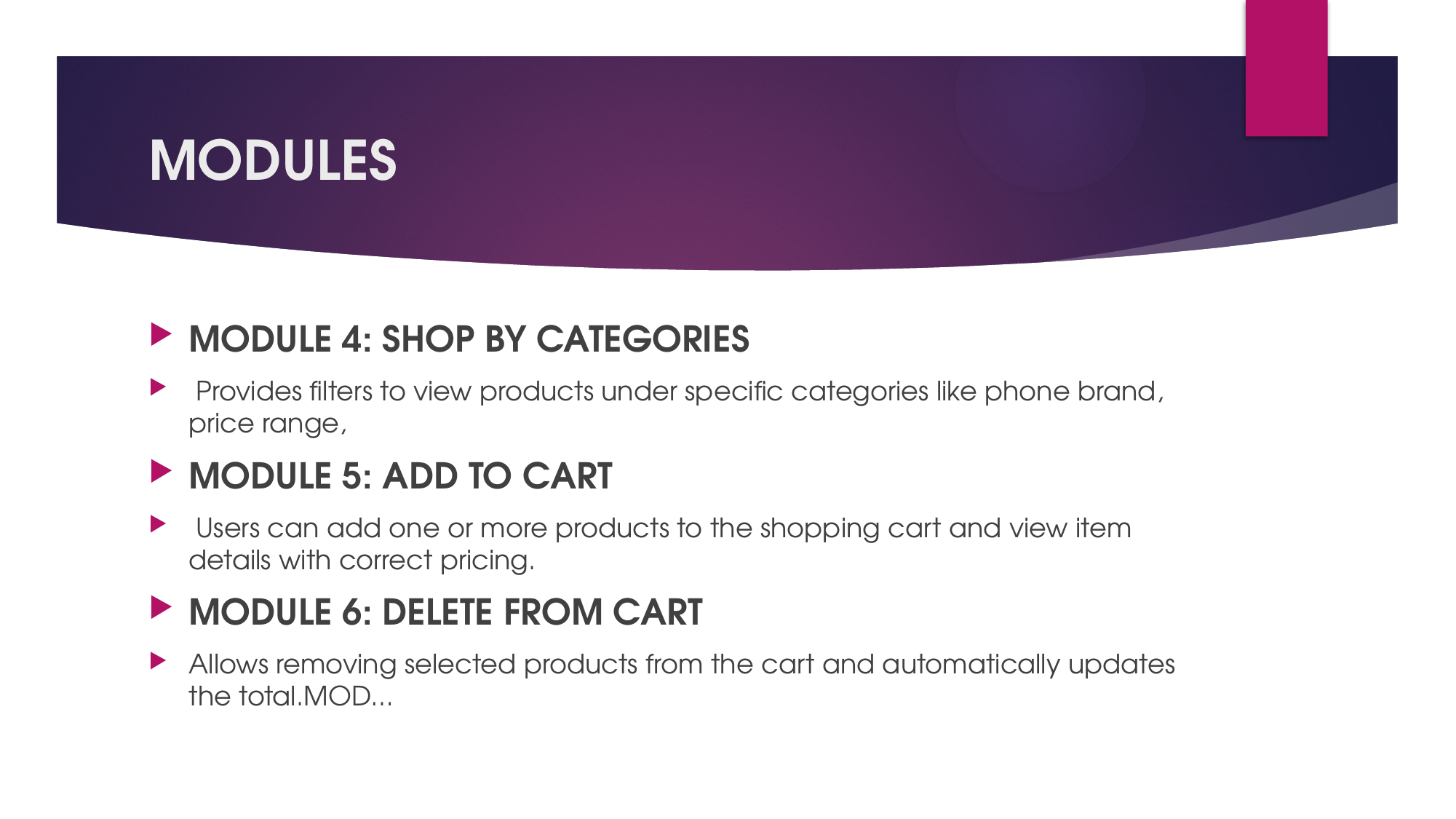

# MODULES
MODULE 4: SHOP BY CATEGORIES
 Provides filters to view products under specific categories like phone brand, price range,
MODULE 5: ADD TO CART
 Users can add one or more products to the shopping cart and view item details with correct pricing.
MODULE 6: DELETE FROM CART
Allows removing selected products from the cart and automatically updates the total.MOD…